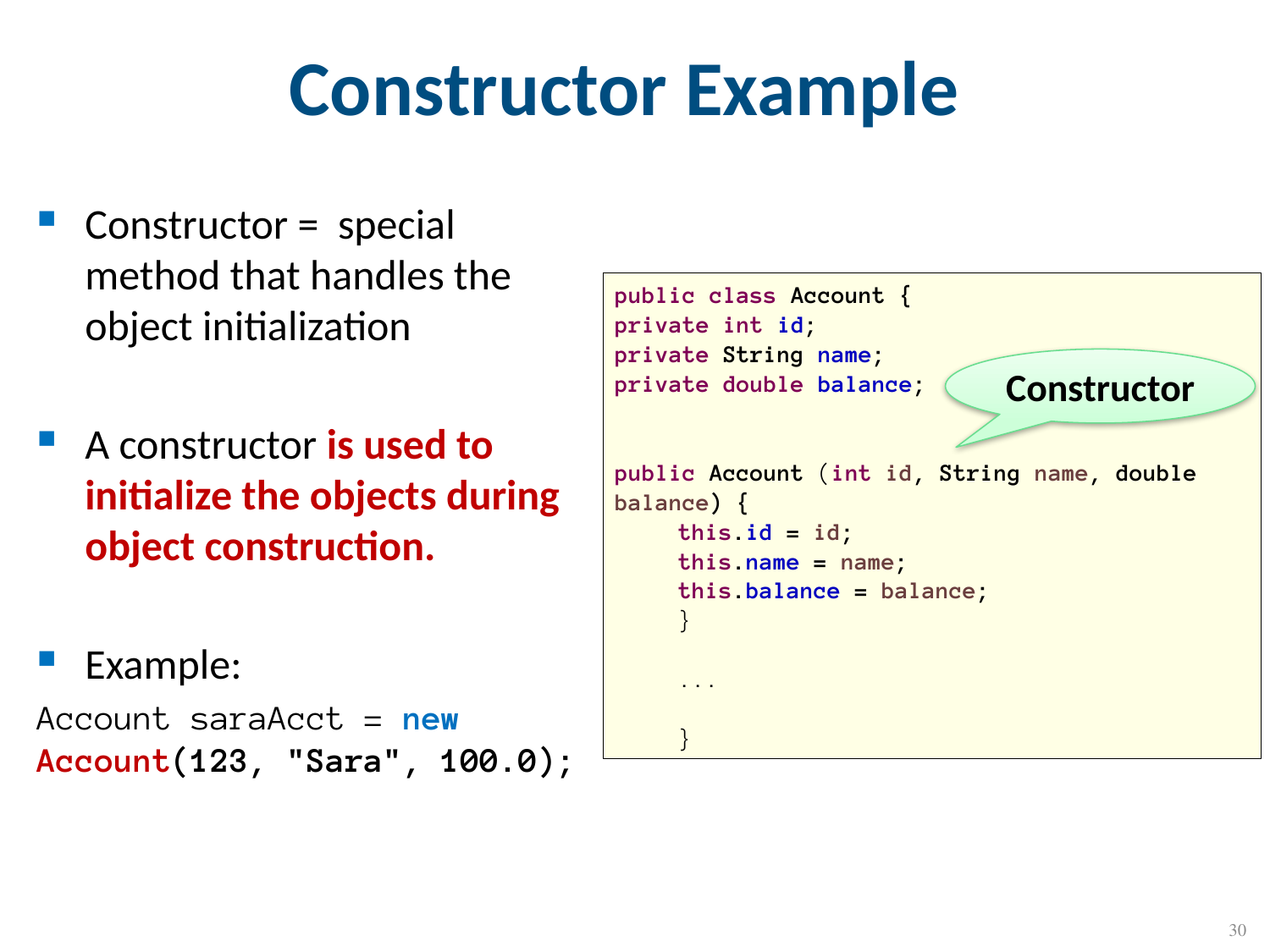

# Constructor Example
Constructor =  special method that handles the object initialization

A constructor is used to initialize the objects during object construction.

Example:
Account saraAcct = new Account(123, "Sara", 100.0);

public class Account {
private int id;
private String name;
private double balance;

public Account (int id, String name, double balance) {
this.id = id;
this.name = name;
this.balance = balance;
}

...

}

Constructor
30